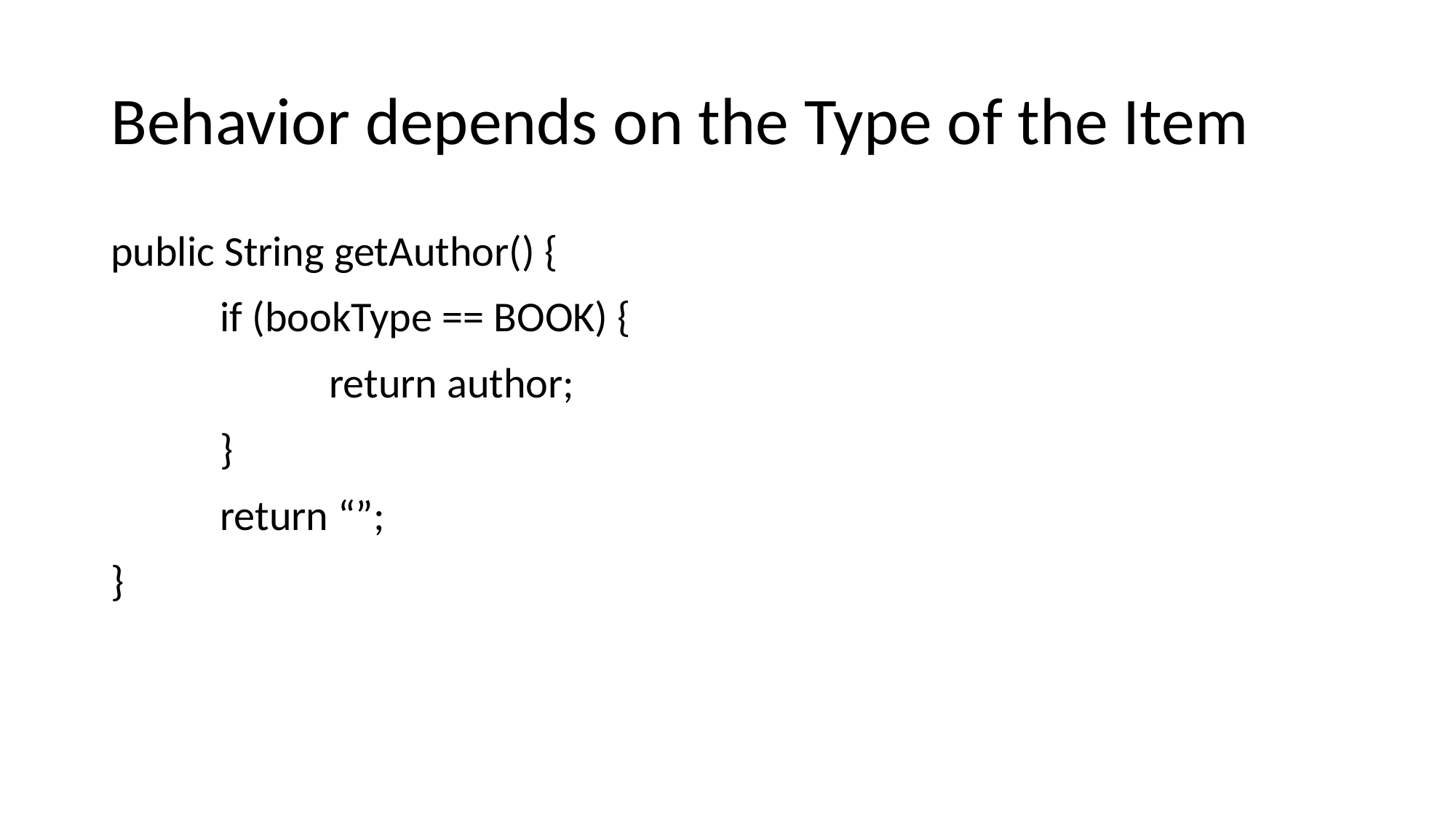

# Behavior depends on the Type of the Item
public String getAuthor() {
 	if (bookType == BOOK) {
        		return author;
    	}
    	return “”;
}